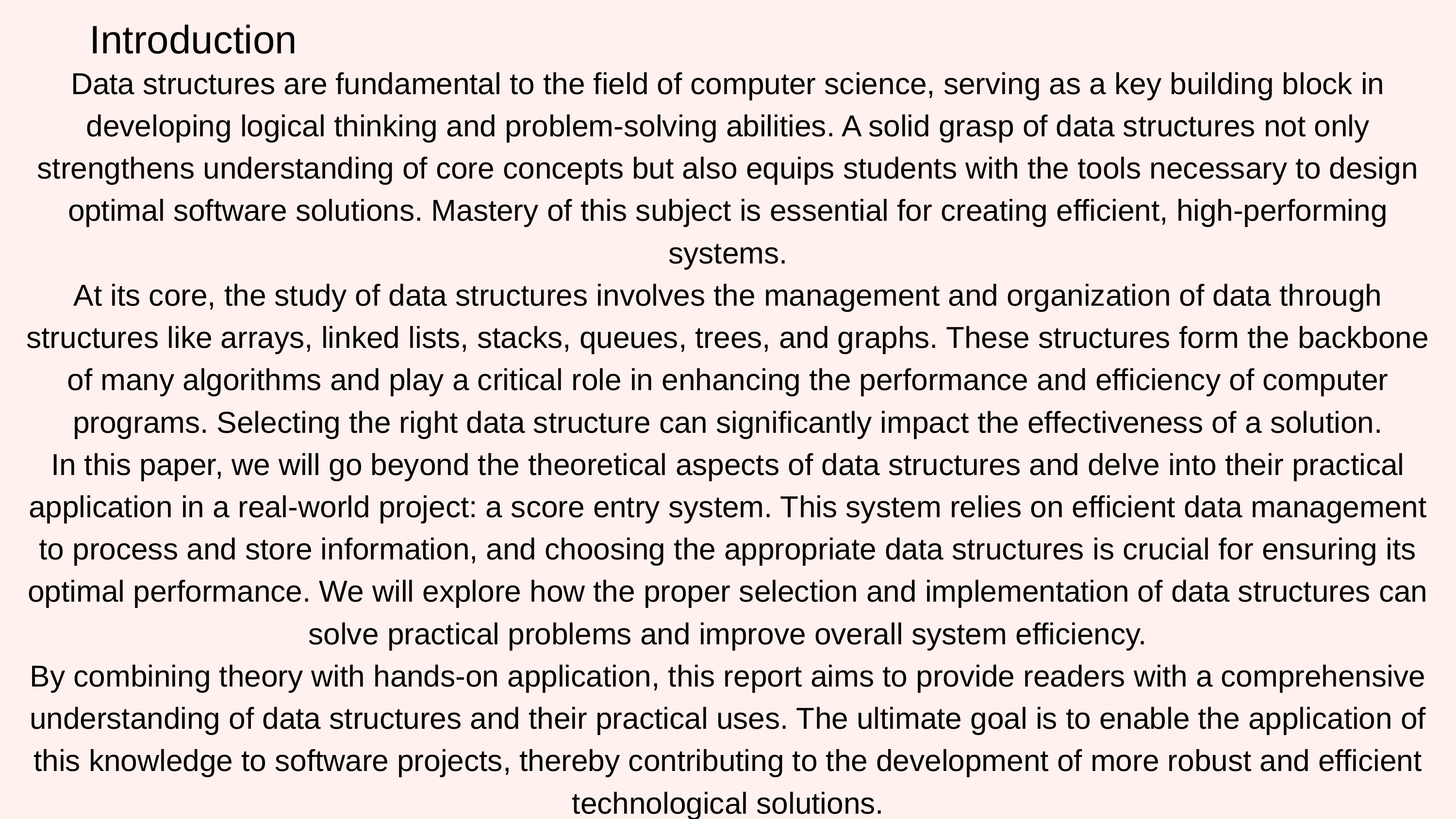

Introduction
Data structures are fundamental to the field of computer science, serving as a key building block in developing logical thinking and problem-solving abilities. A solid grasp of data structures not only strengthens understanding of core concepts but also equips students with the tools necessary to design optimal software solutions. Mastery of this subject is essential for creating efficient, high-performing systems.
At its core, the study of data structures involves the management and organization of data through structures like arrays, linked lists, stacks, queues, trees, and graphs. These structures form the backbone of many algorithms and play a critical role in enhancing the performance and efficiency of computer programs. Selecting the right data structure can significantly impact the effectiveness of a solution.
In this paper, we will go beyond the theoretical aspects of data structures and delve into their practical application in a real-world project: a score entry system. This system relies on efficient data management to process and store information, and choosing the appropriate data structures is crucial for ensuring its optimal performance. We will explore how the proper selection and implementation of data structures can solve practical problems and improve overall system efficiency.
By combining theory with hands-on application, this report aims to provide readers with a comprehensive understanding of data structures and their practical uses. The ultimate goal is to enable the application of this knowledge to software projects, thereby contributing to the development of more robust and efficient technological solutions.